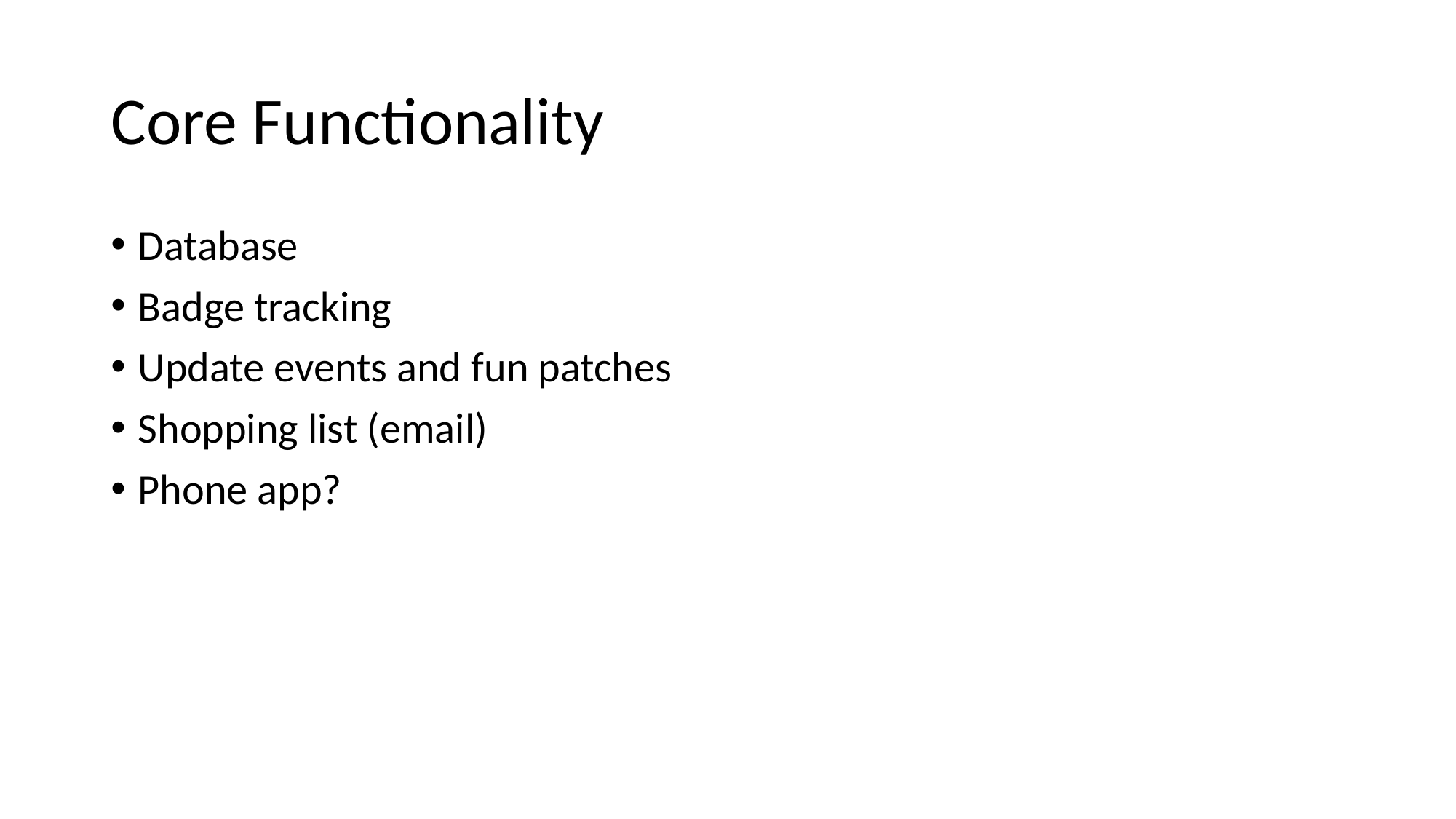

# Core Functionality
Database
Badge tracking
Update events and fun patches
Shopping list (email)
Phone app?